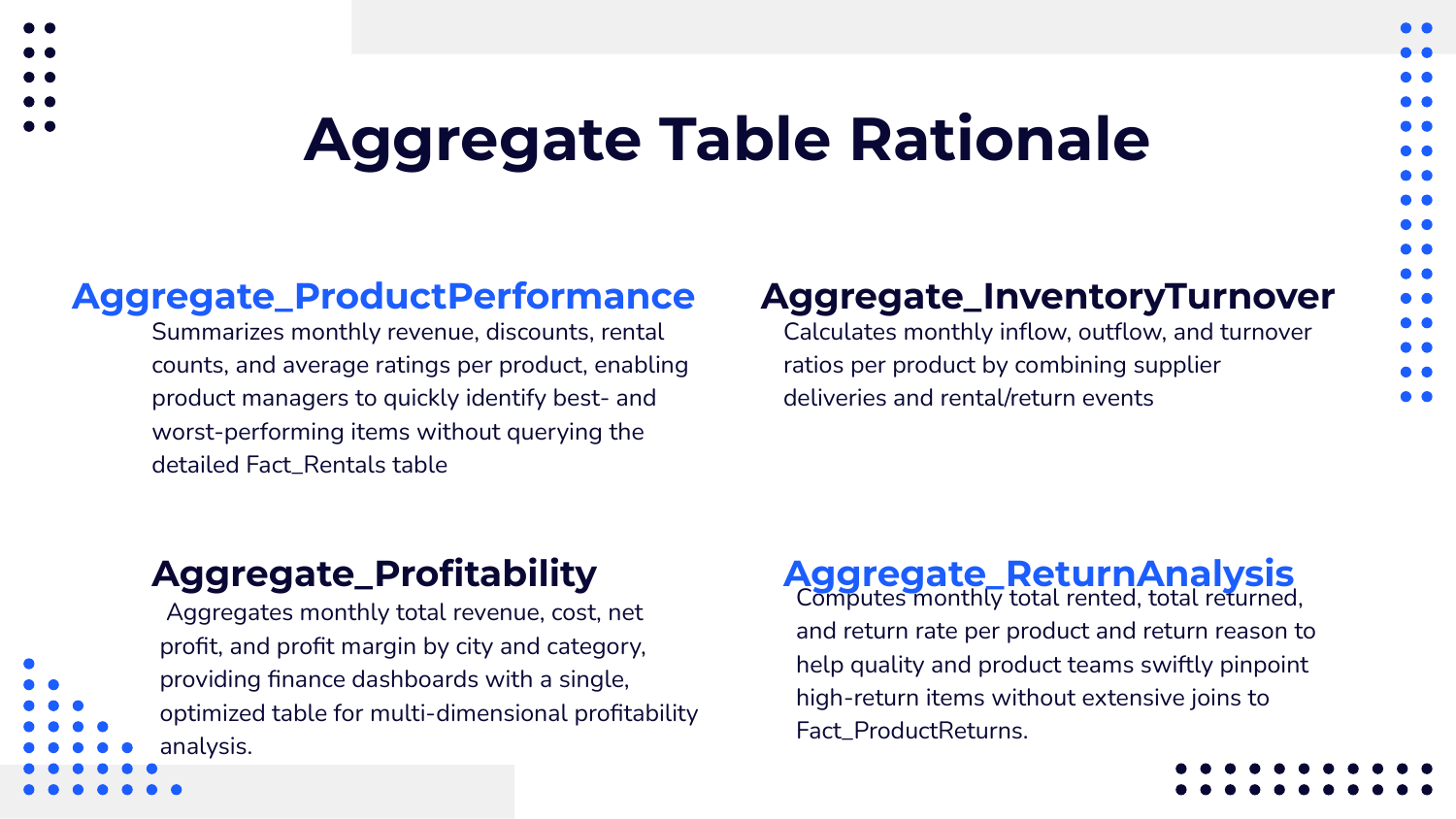

# Aggregate Table Rationale
Aggregate_ProductPerformance
Aggregate_InventoryTurnover
Summarizes monthly revenue, discounts, rental counts, and average ratings per product, enabling product managers to quickly identify best- and worst-performing items without querying the detailed Fact_Rentals table

Calculates monthly inflow, outflow, and turnover ratios per product by combining supplier deliveries and rental/return events
Aggregate_Profitability
Aggregate_ReturnAnalysis
Computes monthly total rented, total returned, and return rate per product and return reason to help quality and product teams swiftly pinpoint high-return items without extensive joins to Fact_ProductReturns.

 Aggregates monthly total revenue, cost, net profit, and profit margin by city and category, providing finance dashboards with a single, optimized table for multi-dimensional profitability analysis.